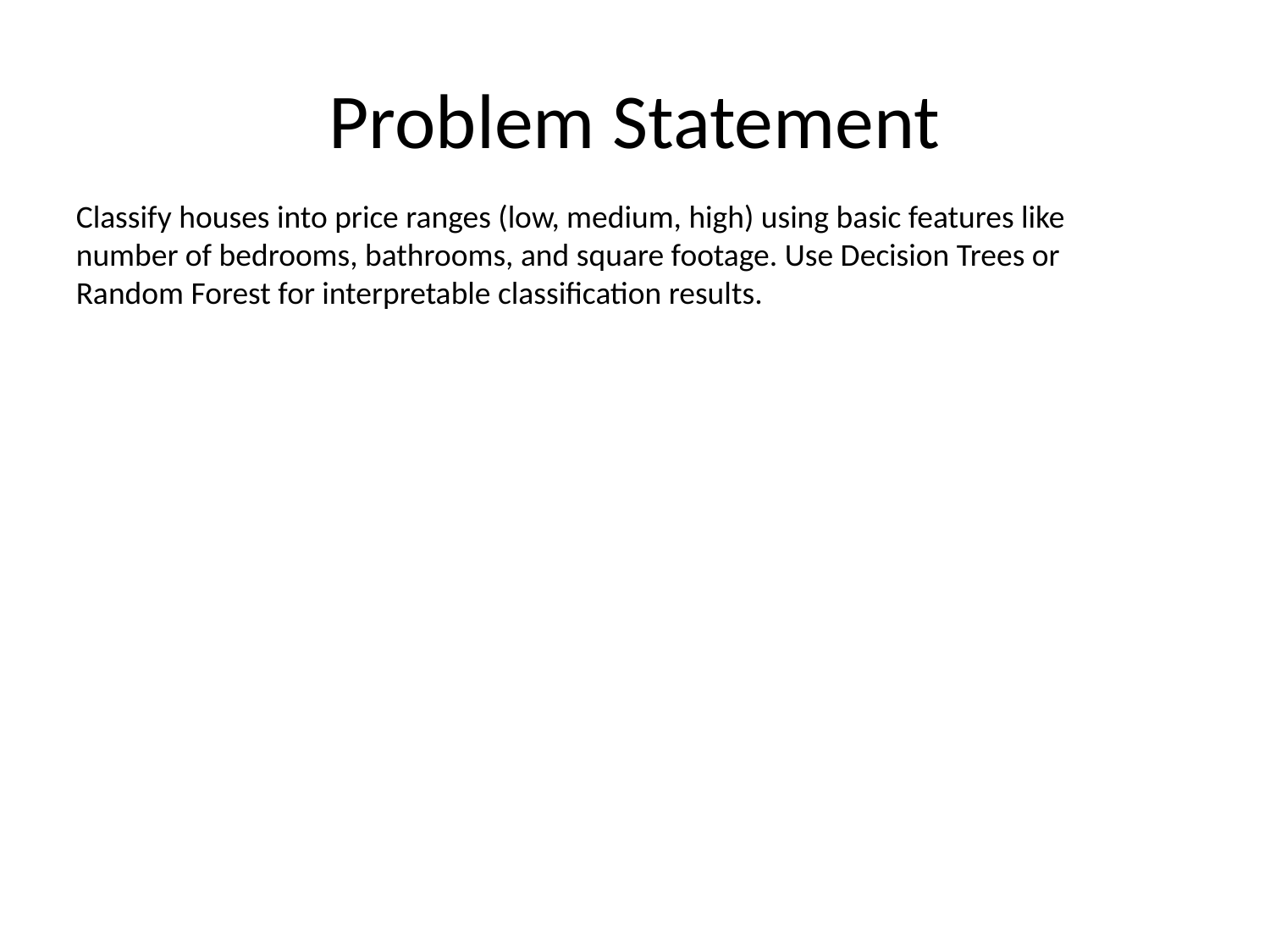

# Problem Statement
Classify houses into price ranges (low, medium, high) using basic features like number of bedrooms, bathrooms, and square footage. Use Decision Trees or Random Forest for interpretable classification results.